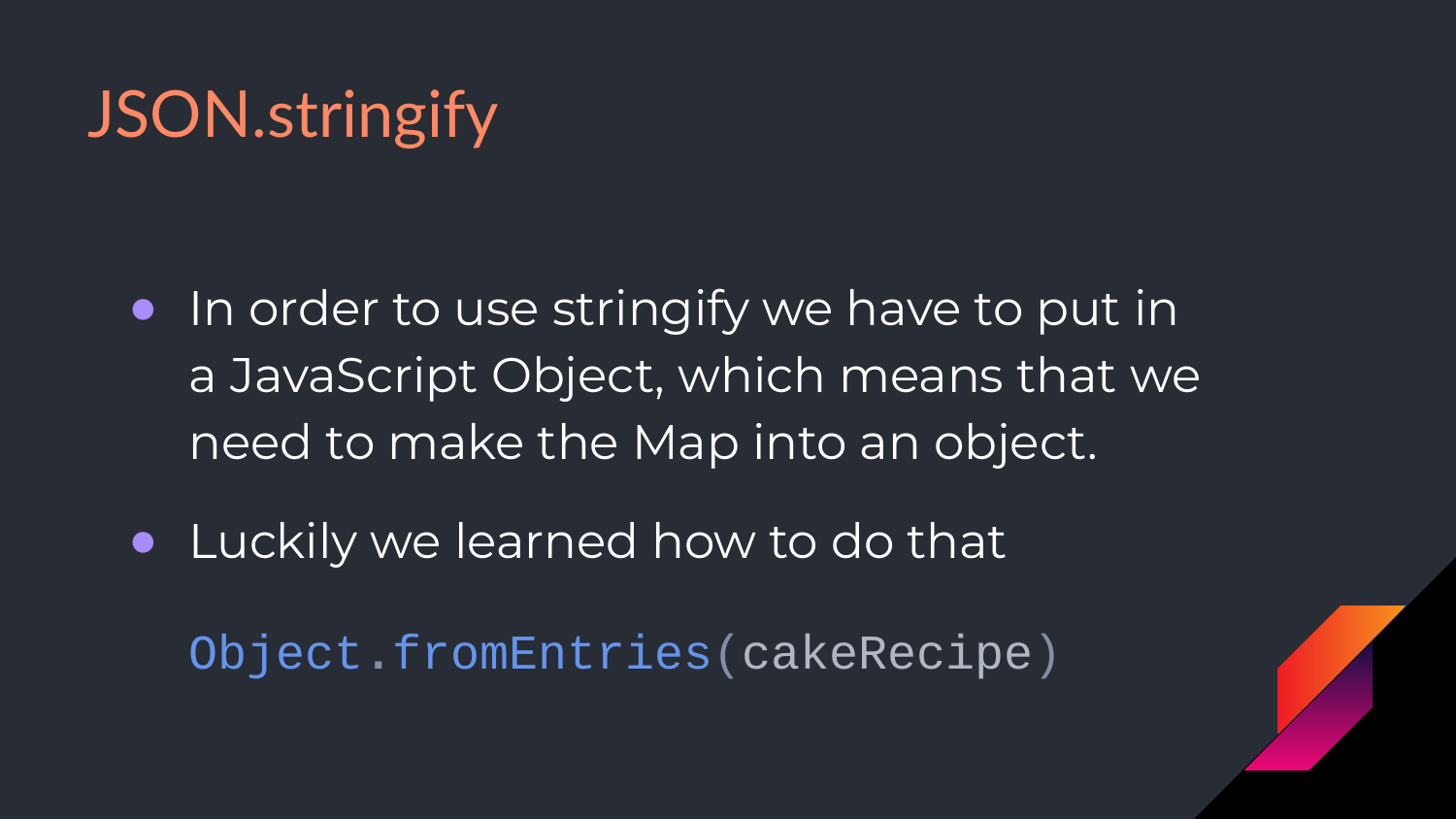

# JSON.stringify
In order to use stringify we have to put in a JavaScript Object, which means that we need to make the Map into an object.
Luckily we learned how to do that
Object.fromEntries(cakeRecipe)